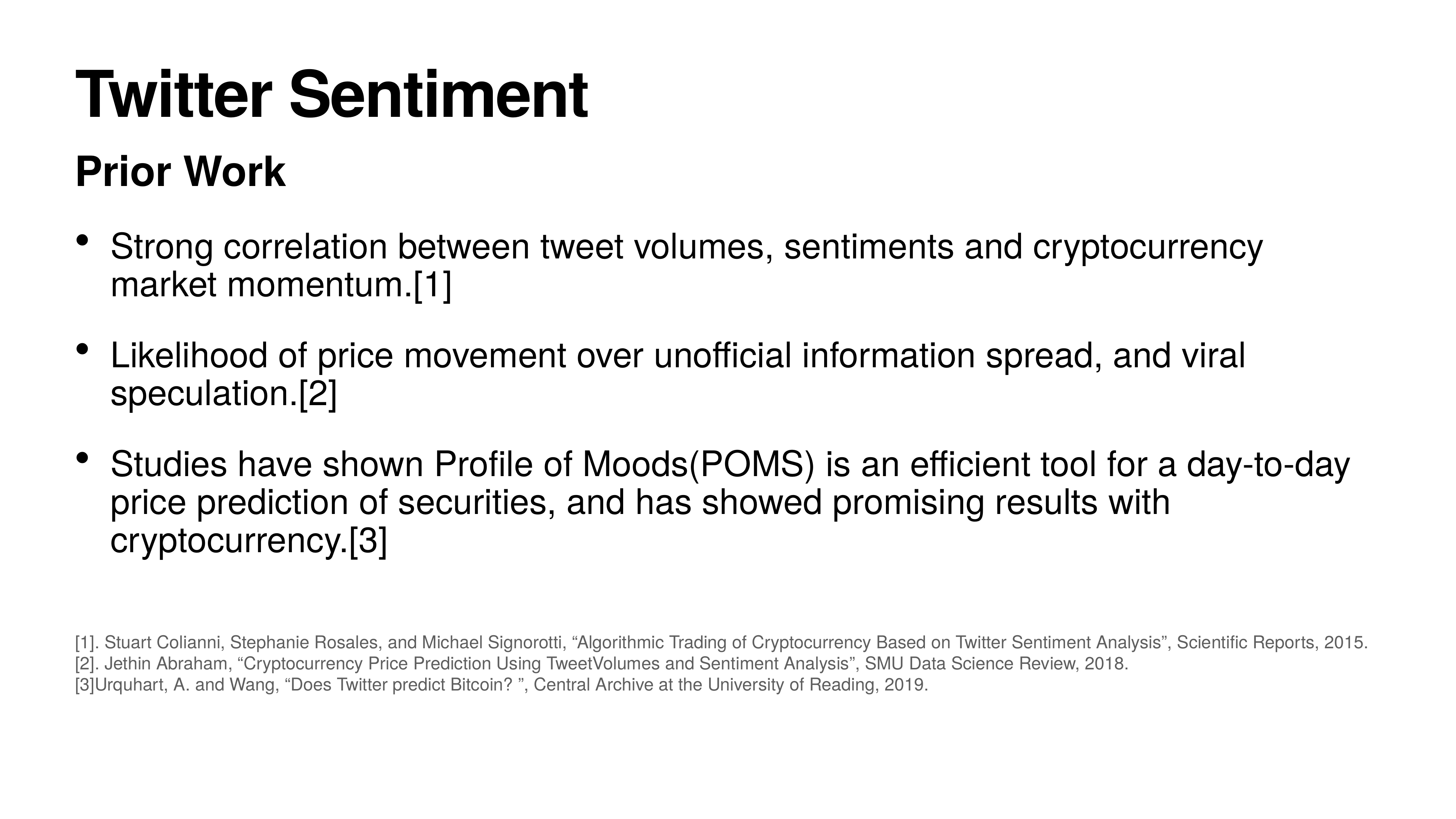

# Twitter Sentiment
Prior Work
Strong correlation between tweet volumes, sentiments and cryptocurrency market momentum.[1]
Likelihood of price movement over unofficial information spread, and viral speculation.[2]
Studies have shown Profile of Moods(POMS) is an efficient tool for a day-to-day price prediction of securities, and has showed promising results with cryptocurrency.[3]

[1]. Stuart Colianni, Stephanie Rosales, and Michael Signorotti, “Algorithmic Trading of Cryptocurrency Based on Twitter Sentiment Analysis”, Scientific Reports, 2015.
[2]. Jethin Abraham, “Cryptocurrency Price Prediction Using TweetVolumes and Sentiment Analysis”, SMU Data Science Review, 2018.
[3]Urquhart, A. and Wang, “Does Twitter predict Bitcoin? ”, Central Archive at the University of Reading, 2019.